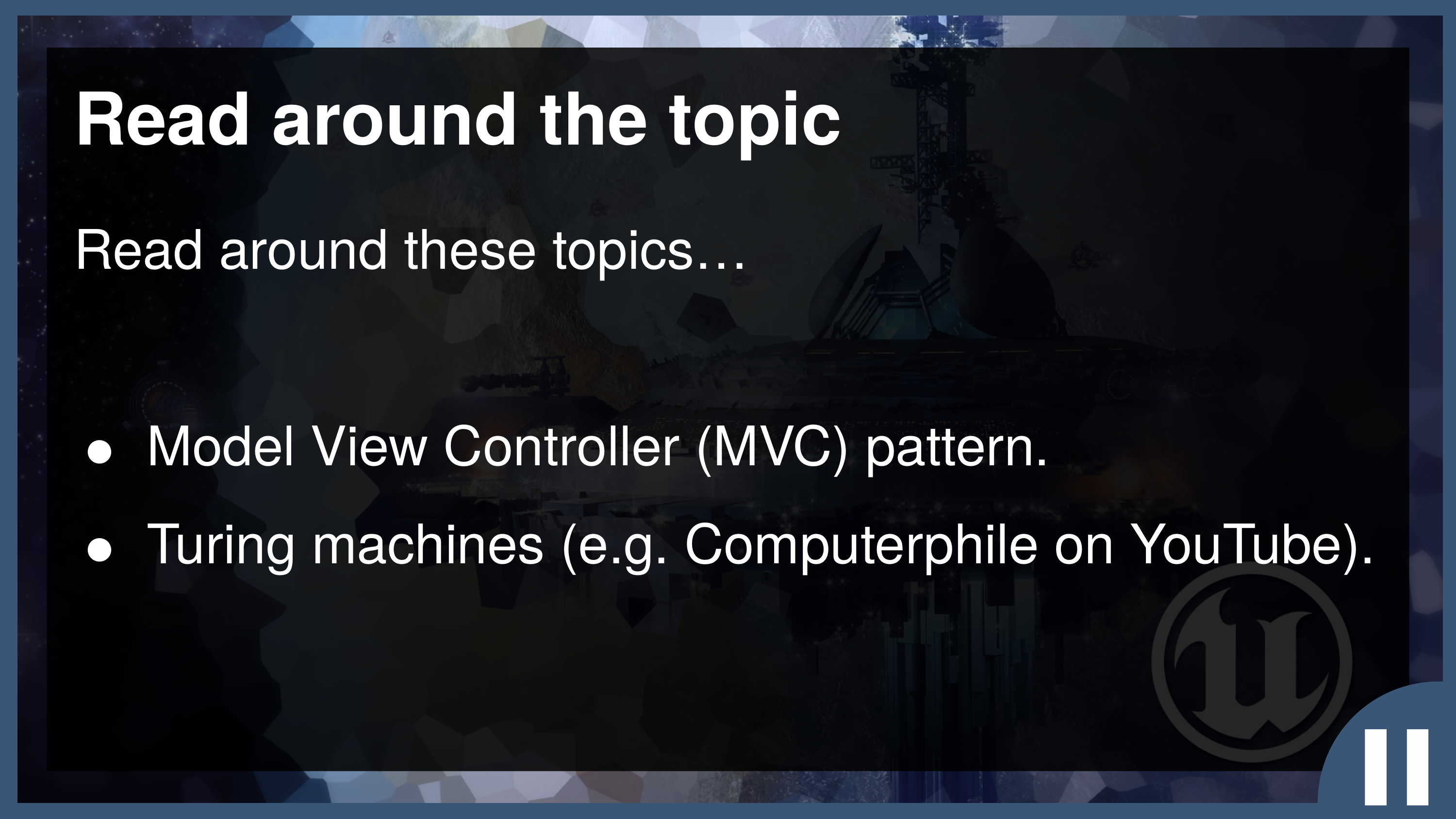

Read around the topic
Read around these topics…

Model View Controller (MVC) pattern.
Turing machines (e.g. Computerphile on YouTube).